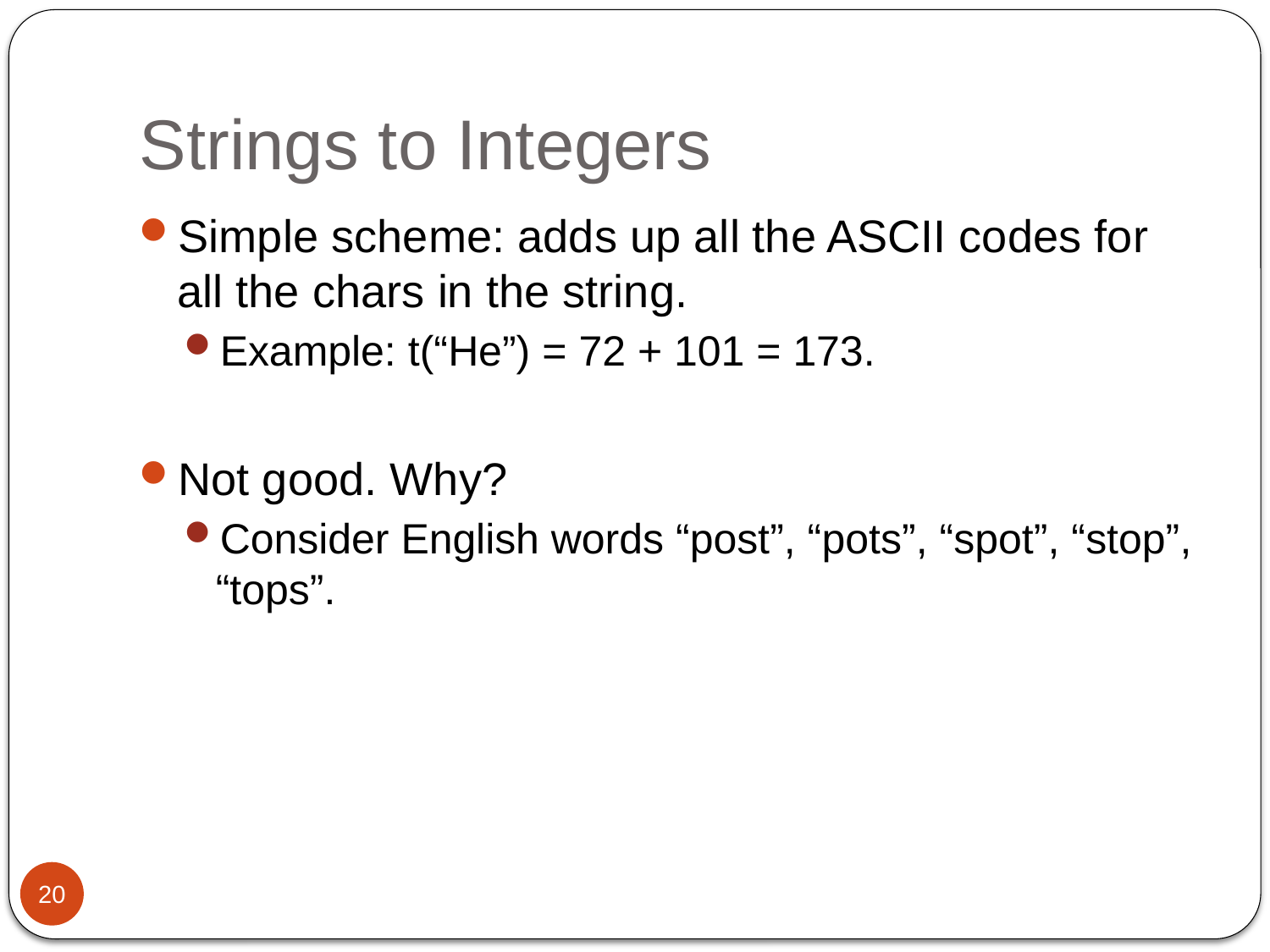

# Strings to Integers
Simple scheme: adds up all the ASCII codes for all the chars in the string.
Example: t(“He”) = 72 + 101 = 173.

Not good. Why?
Consider English words “post”, “pots”, “spot”, “stop”, “tops”.
20